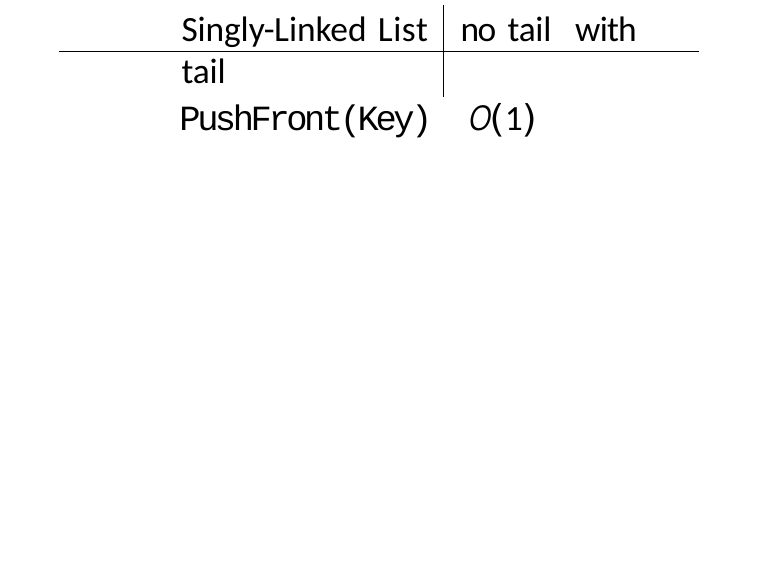

Singly-Linked List	no tail	with tail
PushFront(Key)	O(1)